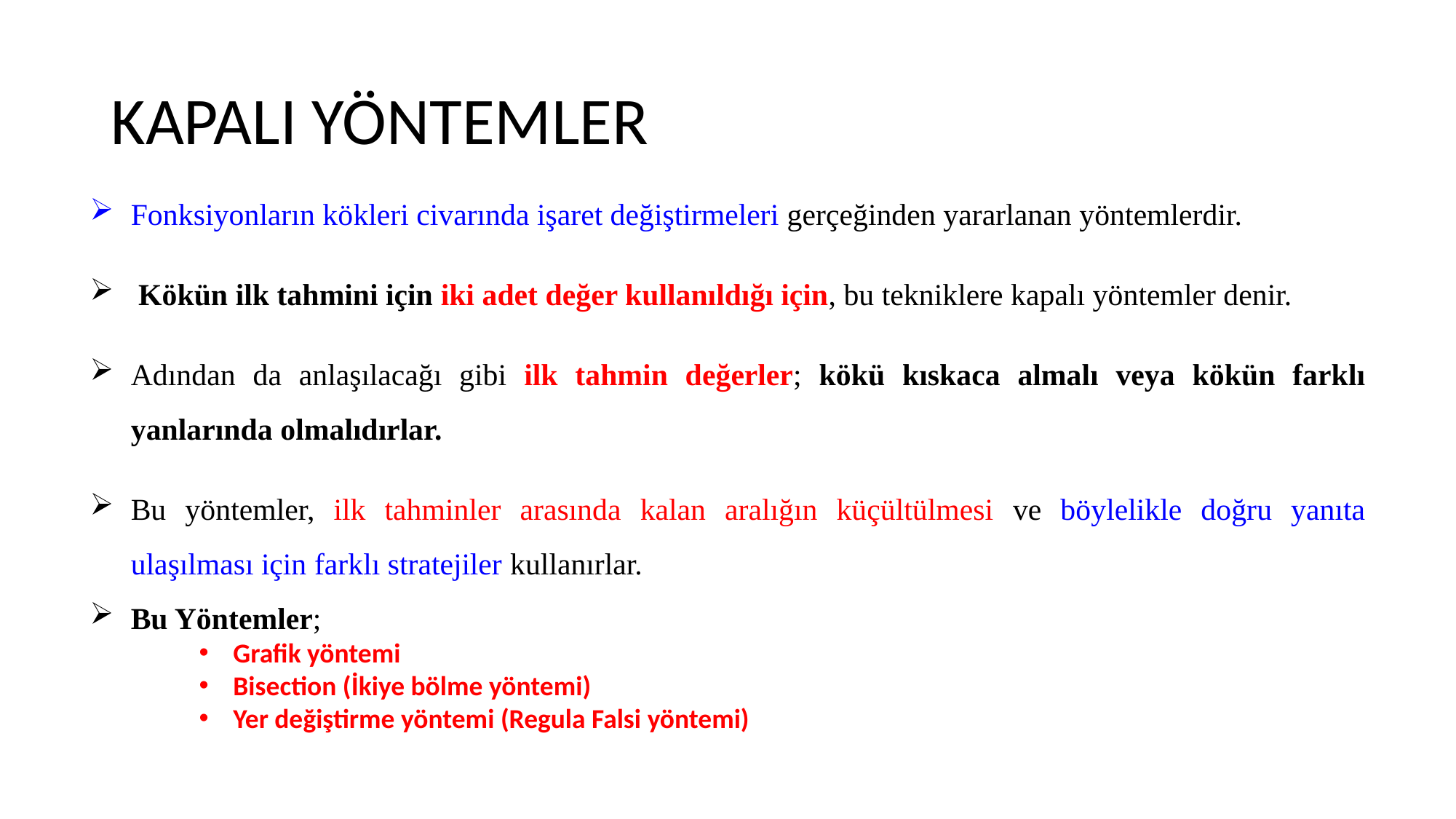

# KAPALI YÖNTEMLER
Fonksiyonların kökleri civarında işaret değiştirmeleri gerçeğinden yararlanan yöntemlerdir.

 Kökün ilk tahmini için iki adet değer kullanıldığı için, bu tekniklere kapalı yöntemler denir.

Adından da anlaşılacağı gibi ilk tahmin değerler; kökü kıskaca almalı veya kökün farklı yanlarında olmalıdırlar.

Bu yöntemler, ilk tahminler arasında kalan aralığın küçültülmesi ve böylelikle doğru yanıta ulaşılması için farklı stratejiler kullanırlar.
Bu Yöntemler;
Grafik yöntemi
Bisection (İkiye bölme yöntemi)
Yer değiştirme yöntemi (Regula Falsi yöntemi)